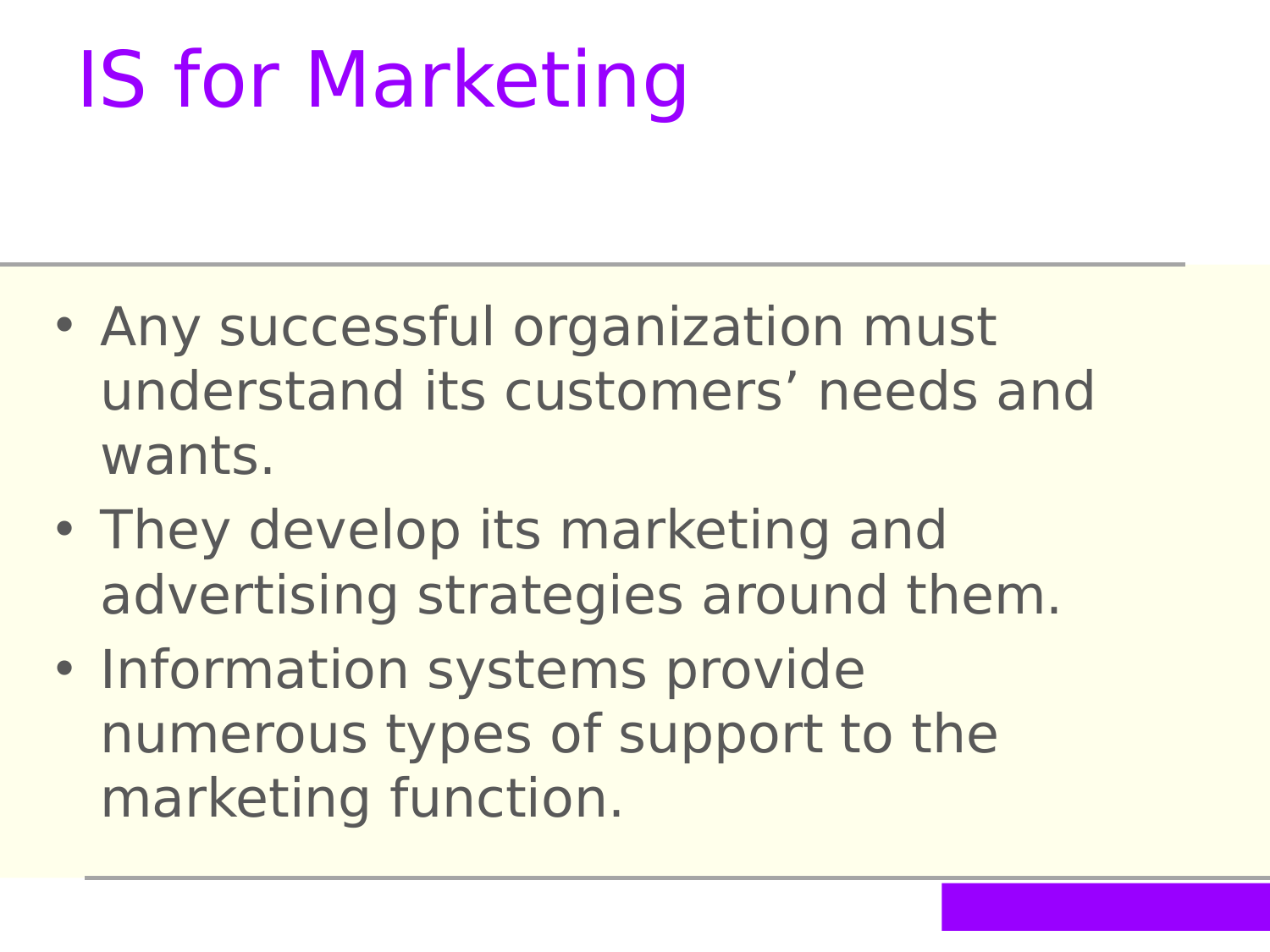

IS for Marketing

Any successful organization must understand its customers’ needs and wants.
They develop its marketing and advertising strategies around them.
Information systems provide numerous types of support to the marketing function.